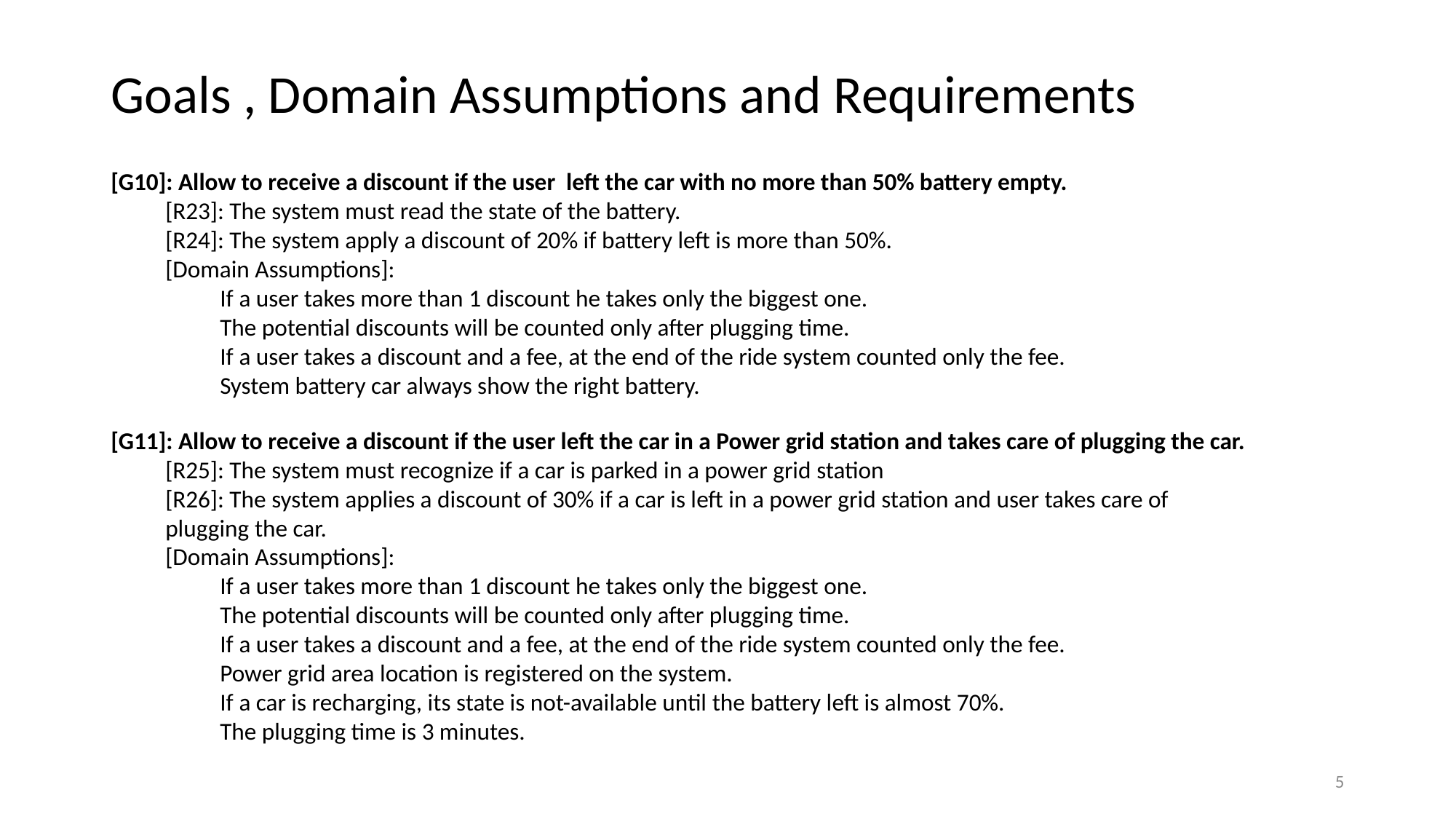

# Goals , Domain Assumptions and Requirements
[G10]: Allow to receive a discount if the user  left the car with no more than 50% battery empty.
[R23]: The system must read the state of the battery.
[R24]: The system apply a discount of 20% if battery left is more than 50%.
[Domain Assumptions]:
If a user takes more than 1 discount he takes only the biggest one.
The potential discounts will be counted only after plugging time.
If a user takes a discount and a fee, at the end of the ride system counted only the fee.
System battery car always show the right battery.
[G11]: Allow to receive a discount if the user left the car in a Power grid station and takes care of plugging the car.
[R25]: The system must recognize if a car is parked in a power grid station
[R26]: The system applies a discount of 30% if a car is left in a power grid station and user takes care of plugging the car.
[Domain Assumptions]:
If a user takes more than 1 discount he takes only the biggest one.
The potential discounts will be counted only after plugging time.
If a user takes a discount and a fee, at the end of the ride system counted only the fee.
Power grid area location is registered on the system.
If a car is recharging, its state is not-available until the battery left is almost 70%.
The plugging time is 3 minutes.

5